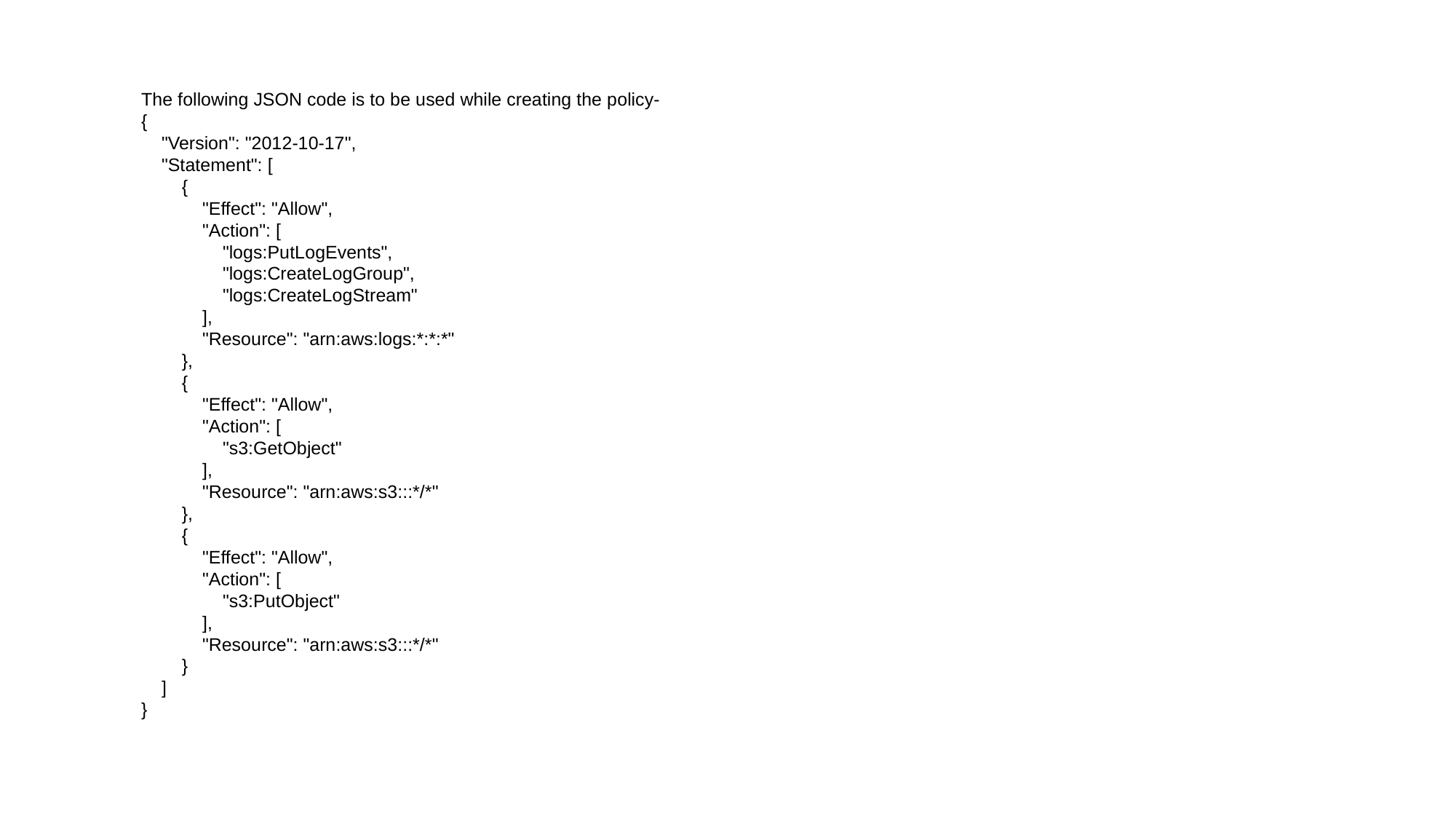

The following JSON code is to be used while creating the policy-
{
    "Version": "2012-10-17",
    "Statement": [
        {
            "Effect": "Allow",
            "Action": [
                "logs:PutLogEvents",
                "logs:CreateLogGroup",
                "logs:CreateLogStream"
            ],
            "Resource": "arn:aws:logs:*:*:*"
        },
        {
            "Effect": "Allow",
            "Action": [
                "s3:GetObject"
            ],
            "Resource": "arn:aws:s3:::*/*"
        },
        {
            "Effect": "Allow",
            "Action": [
                "s3:PutObject"
            ],
            "Resource": "arn:aws:s3:::*/*"
        }
    ]
}